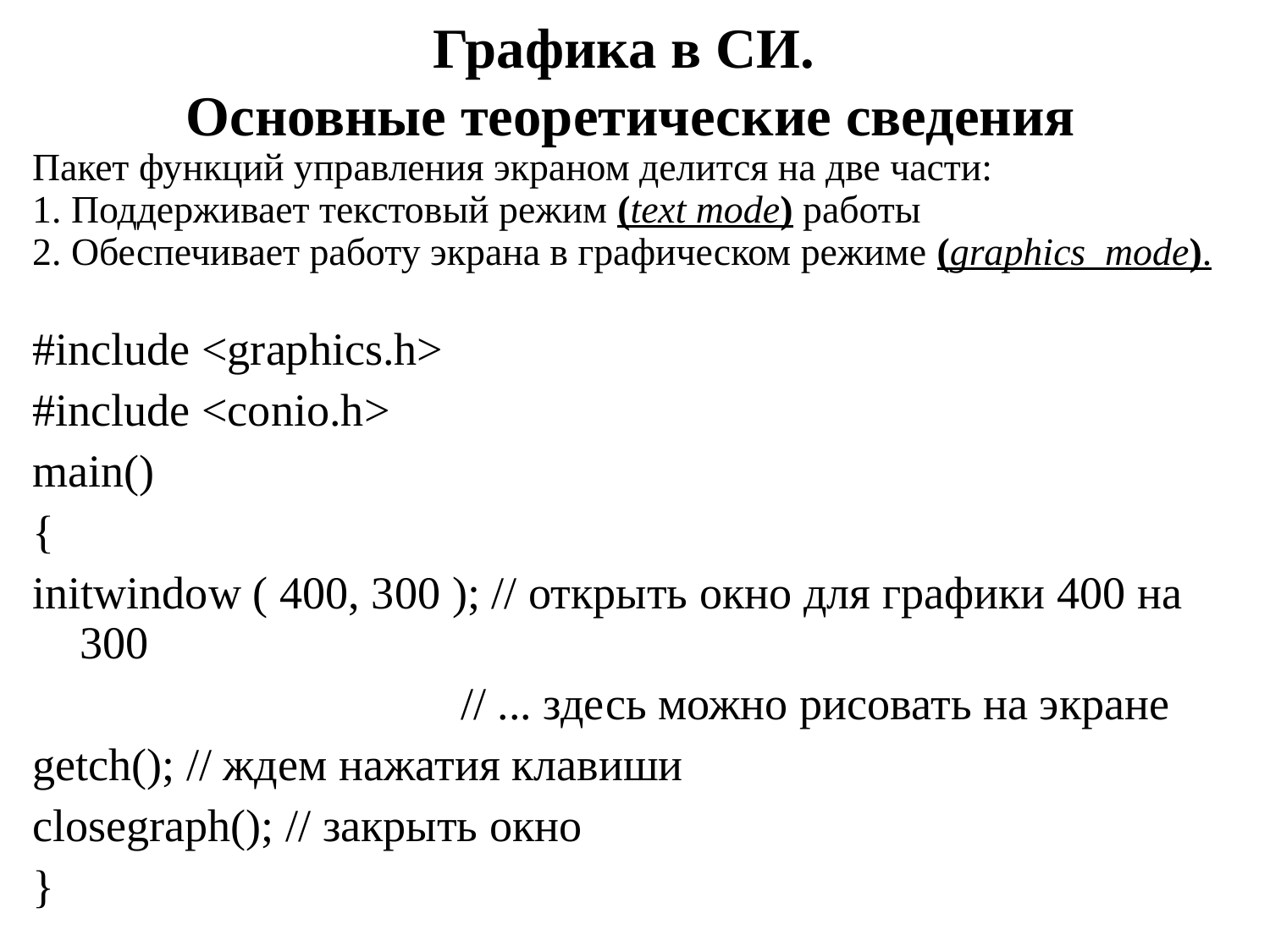

# Графика в СИ. Основные теоретические сведения
Пакет функций управления экраном делится на две части:
1. Поддерживает текстовый режим (text mode) работы
2. Обеспечивает работу экрана в графическом режиме (graphics  mode).

#include <graphics.h>
#include <conio.h>
main()
{
initwindow ( 400, 300 ); // открыть окно для графики 400 на 300
				// ... здесь можно рисовать на экране
getch(); // ждем нажатия клавиши
closegraph(); // закрыть окно
}